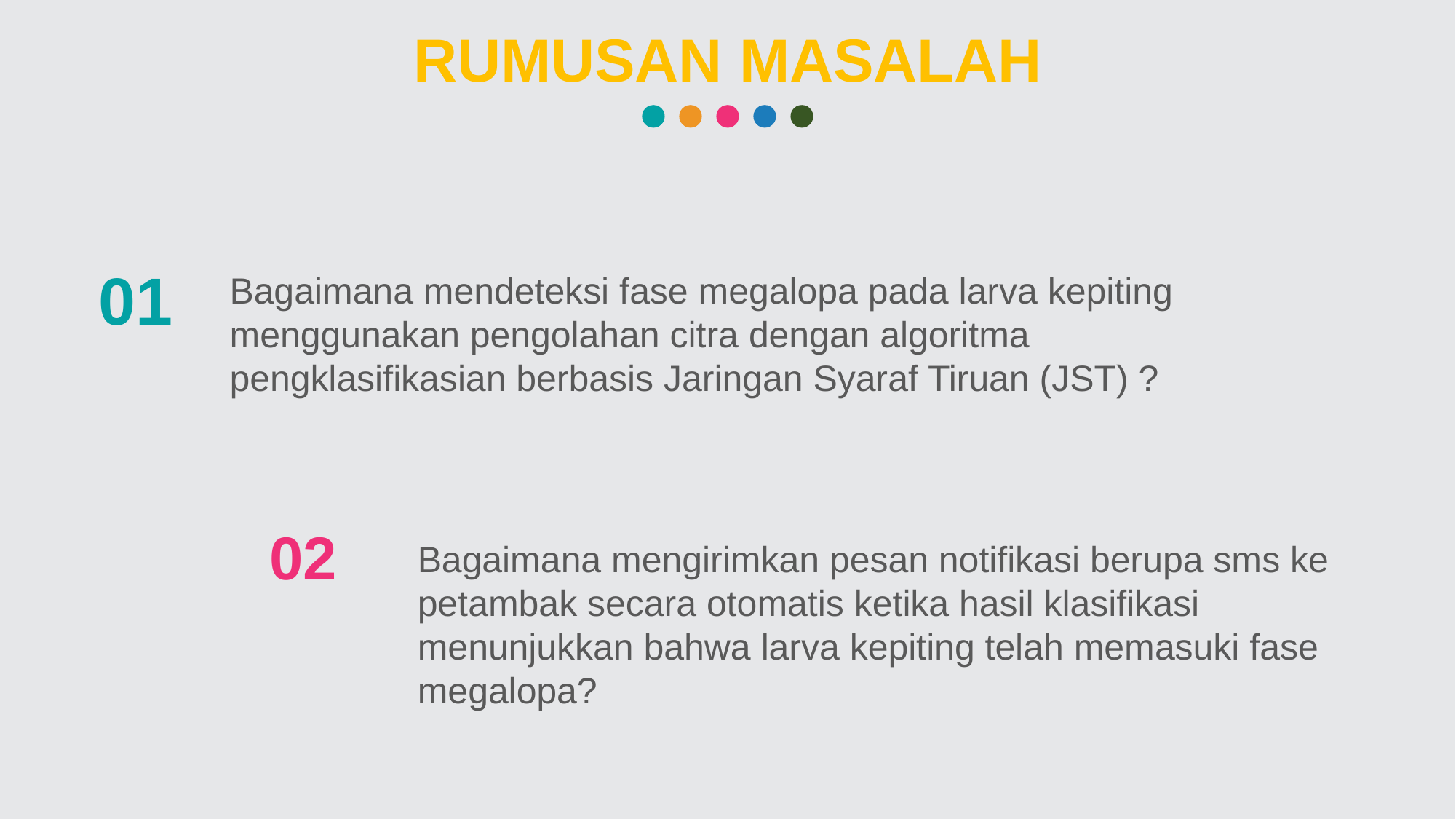

RUMUSAN MASALAH

01
Bagaimana mendeteksi fase megalopa pada larva kepiting menggunakan pengolahan citra dengan algoritma pengklasifikasian berbasis Jaringan Syaraf Tiruan (JST) ?
02
Bagaimana mengirimkan pesan notifikasi berupa sms ke petambak secara otomatis ketika hasil klasifikasi menunjukkan bahwa larva kepiting telah memasuki fase megalopa?